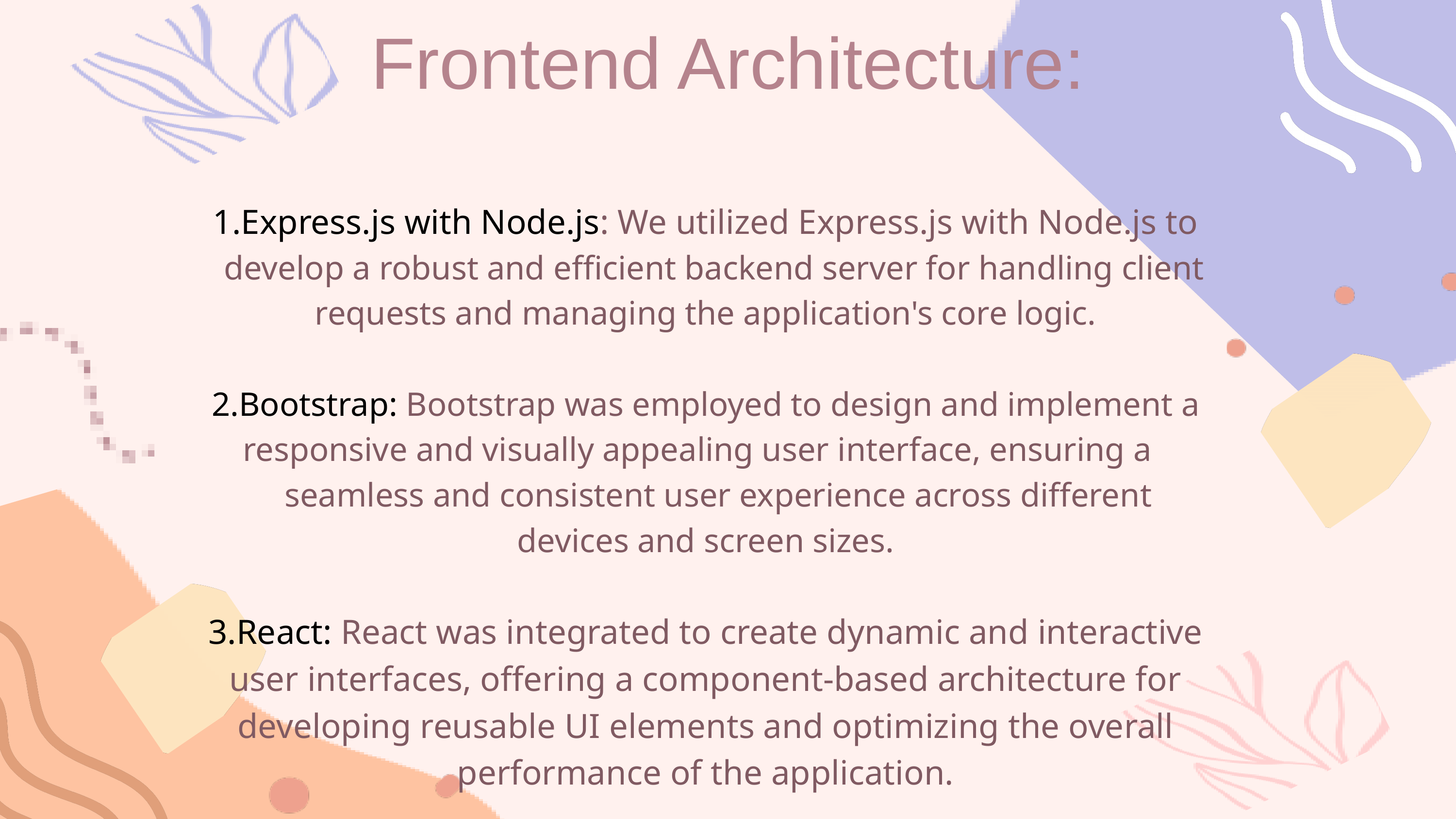

Frontend Architecture:

1.Express.js with Node.js: We utilized Express.js with Node.js to
  develop a robust and efficient backend server for handling client requests and managing the application's core logic.

2.Bootstrap: Bootstrap was employed to design and implement a responsive and visually appealing user interface, ensuring a
   seamless and consistent user experience across different devices and screen sizes.

3.React: React was integrated to create dynamic and interactive user interfaces, offering a component-based architecture for developing reusable UI elements and optimizing the overall performance of the application.